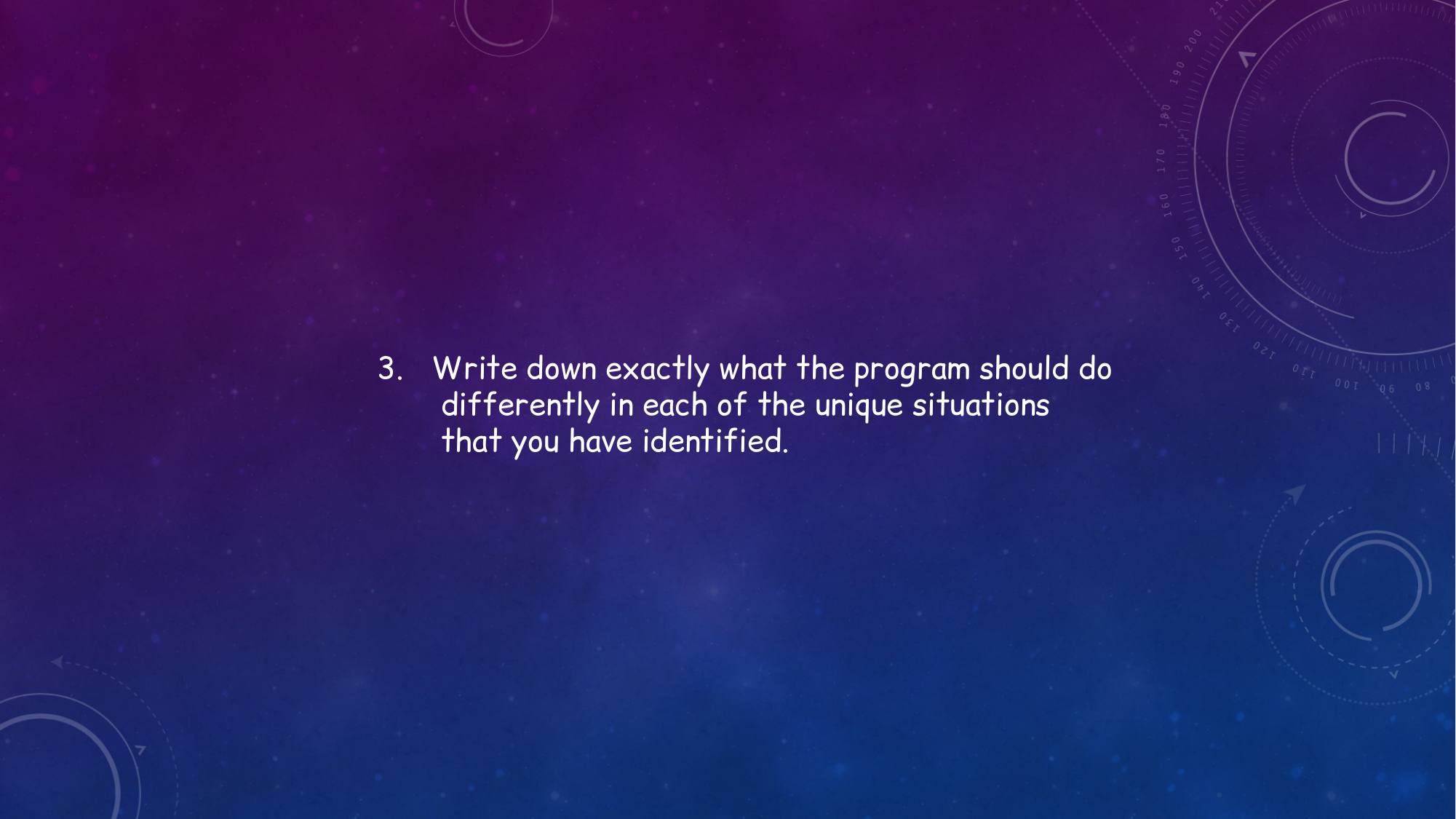

Write down exactly what the program should do
       differently in each of the unique situations
       that you have identified.